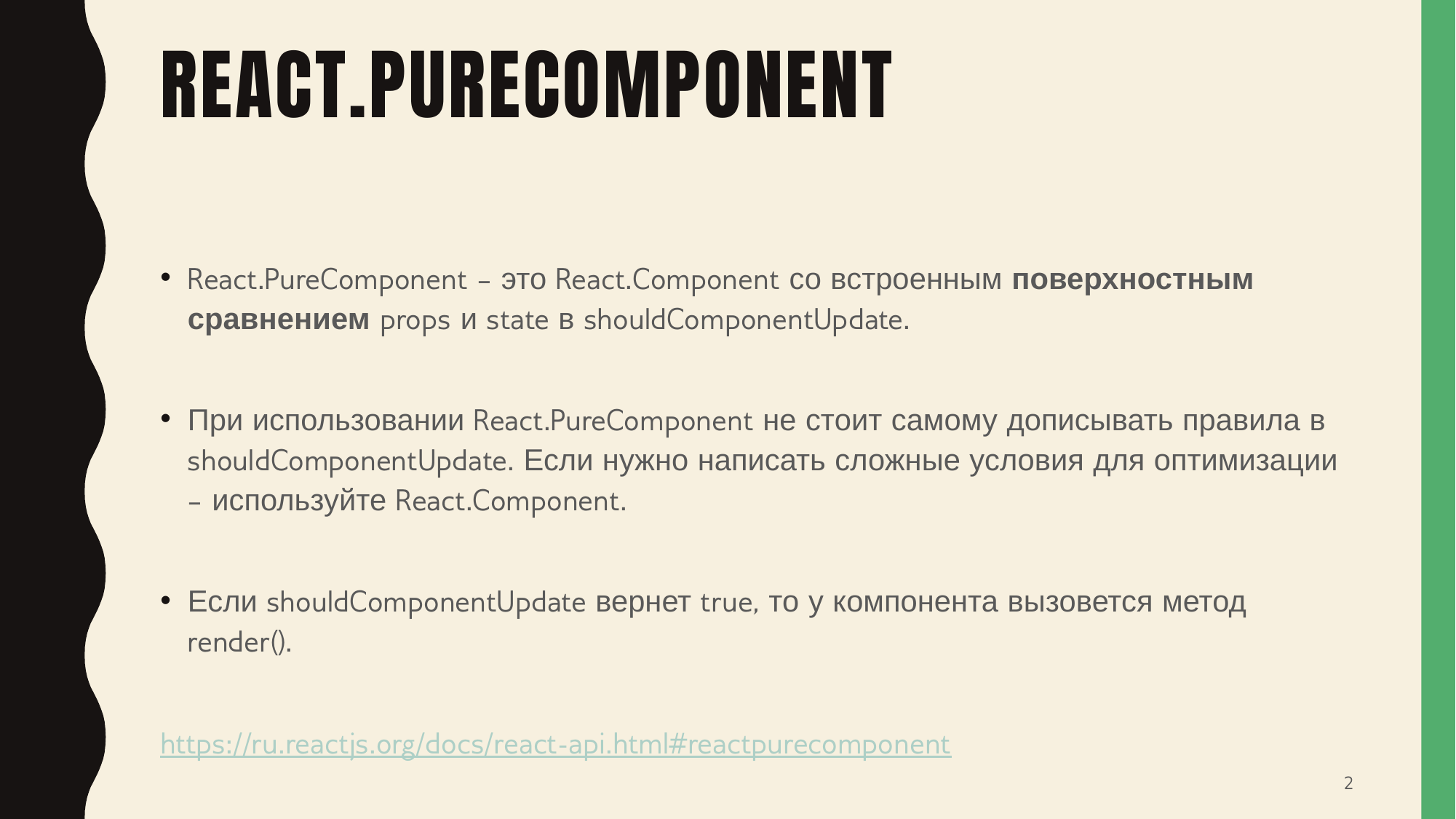

# React.Purecomponent
React.PureComponent – это React.Component со встроенным поверхностным сравнением props и state в shouldComponentUpdate.

При использовании React.PureComponent не стоит самому дописывать правила в shouldComponentUpdate. Если нужно написать сложные условия для оптимизации – используйте React.Component.

Если shouldComponentUpdate вернет true, то у компонента вызовется метод render().

https://ru.reactjs.org/docs/react-api.html#reactpurecomponent

2